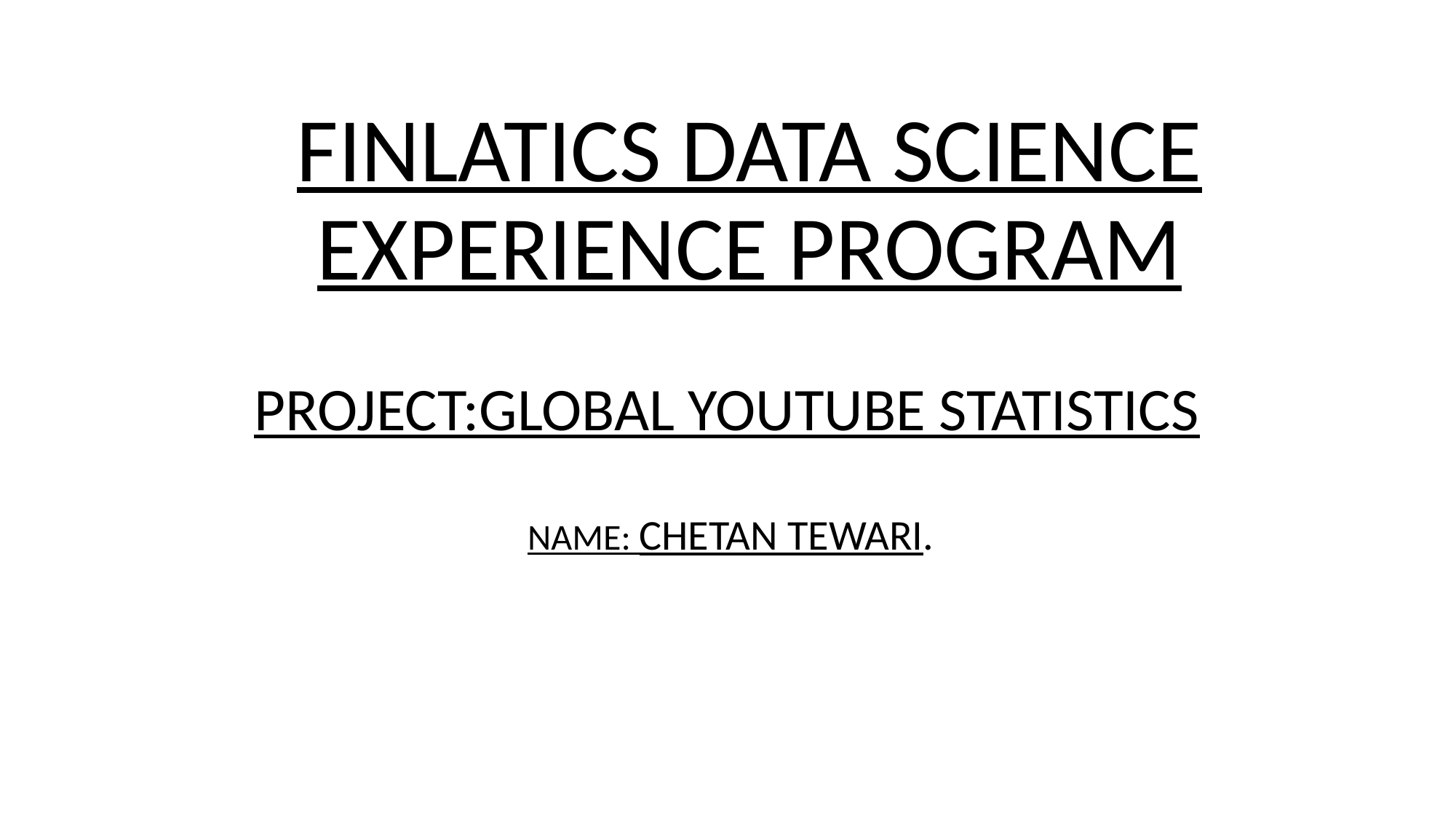

# FINLATICS DATA SCIENCE EXPERIENCE PROGRAM
PROJECT:GLOBAL YOUTUBE STATISTICS

                                                   NAME: CHETAN TEWARI.